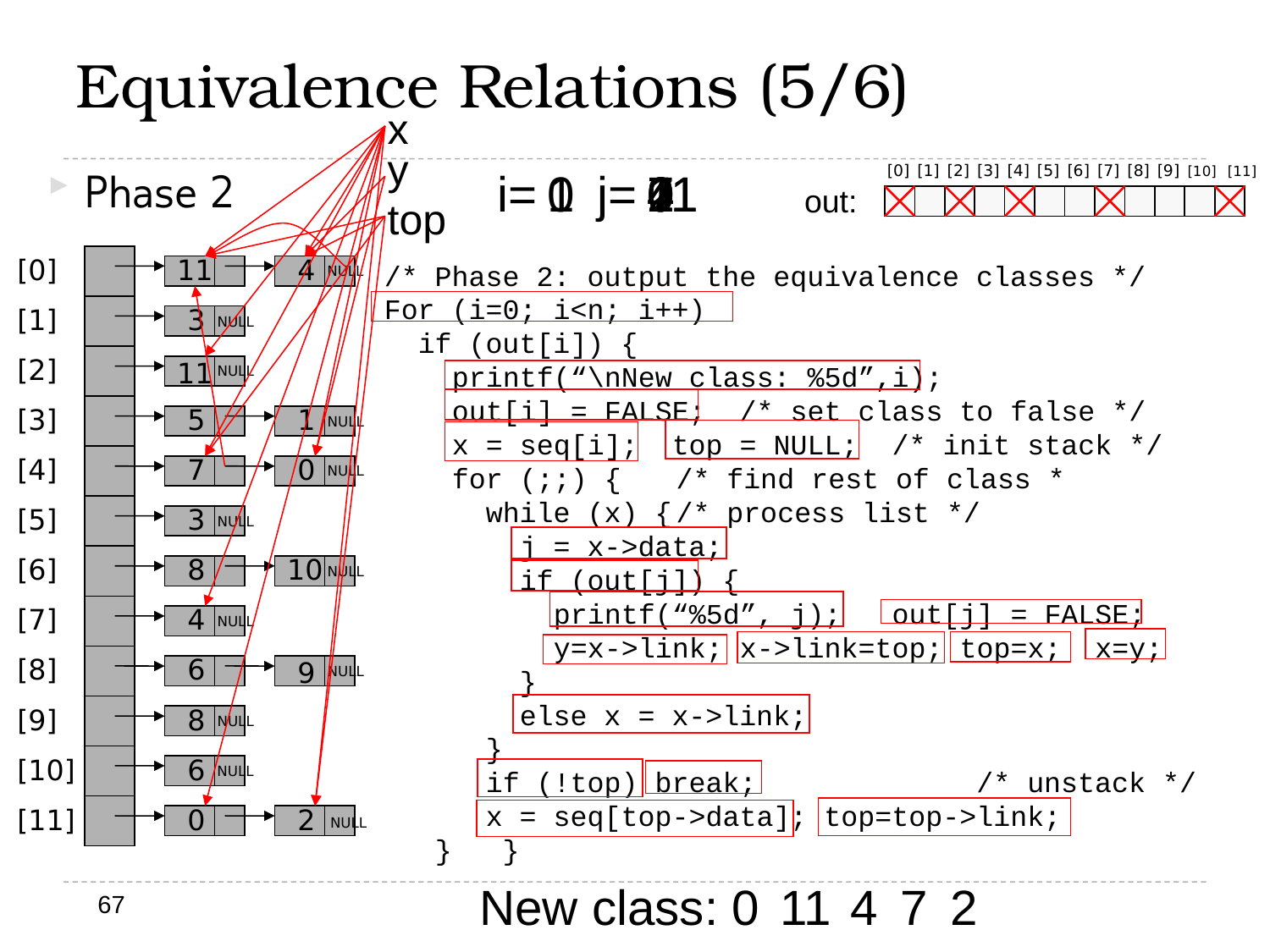

# Equivalence Relations (5/6)
x

y
[0]
[1]
[2]
[3]
[4]
[5]
[6]
[7]
[8]
[9]
i=
1
0
j=
11
4
7
0
4
0
2
11
[10]
[11]
Phase 2
out:

top

[0]

11
4
/* Phase 2: output the equivalence classes */
For (i=0; i<n; i++)
  if (out[i]) {
    printf(“\nNew class: %5d”,i);
    out[i] = FALSE;  /* set class to false */
    x = seq[i];  top = NULL;  /* init stack */
    for (;;) {	/* find rest of class *
      while (x) {	/* process list */
        j = x->data;
        if (out[j]) {
          printf(“%5d”, j);   out[j] = FALSE;
          y=x->link; x->link=top; top=x;  x=y;
        }
        else x = x->link;
      }
      if (!top) break;             /* unstack */
      x = seq[top->data]; top=top->link;
   }   }

NULL

[1]

3

NULL

[2]

11

NULL

[3]

5
1

NULL

[4]

7
0

NULL

[5]

3

NULL

[6]

8
10

NULL

4
[7]

NULL

[8]

6
9

NULL

[9]

8

NULL

[10]

6

NULL

[11]

0
2

NULL

New class: 0
11
4
7
2
67